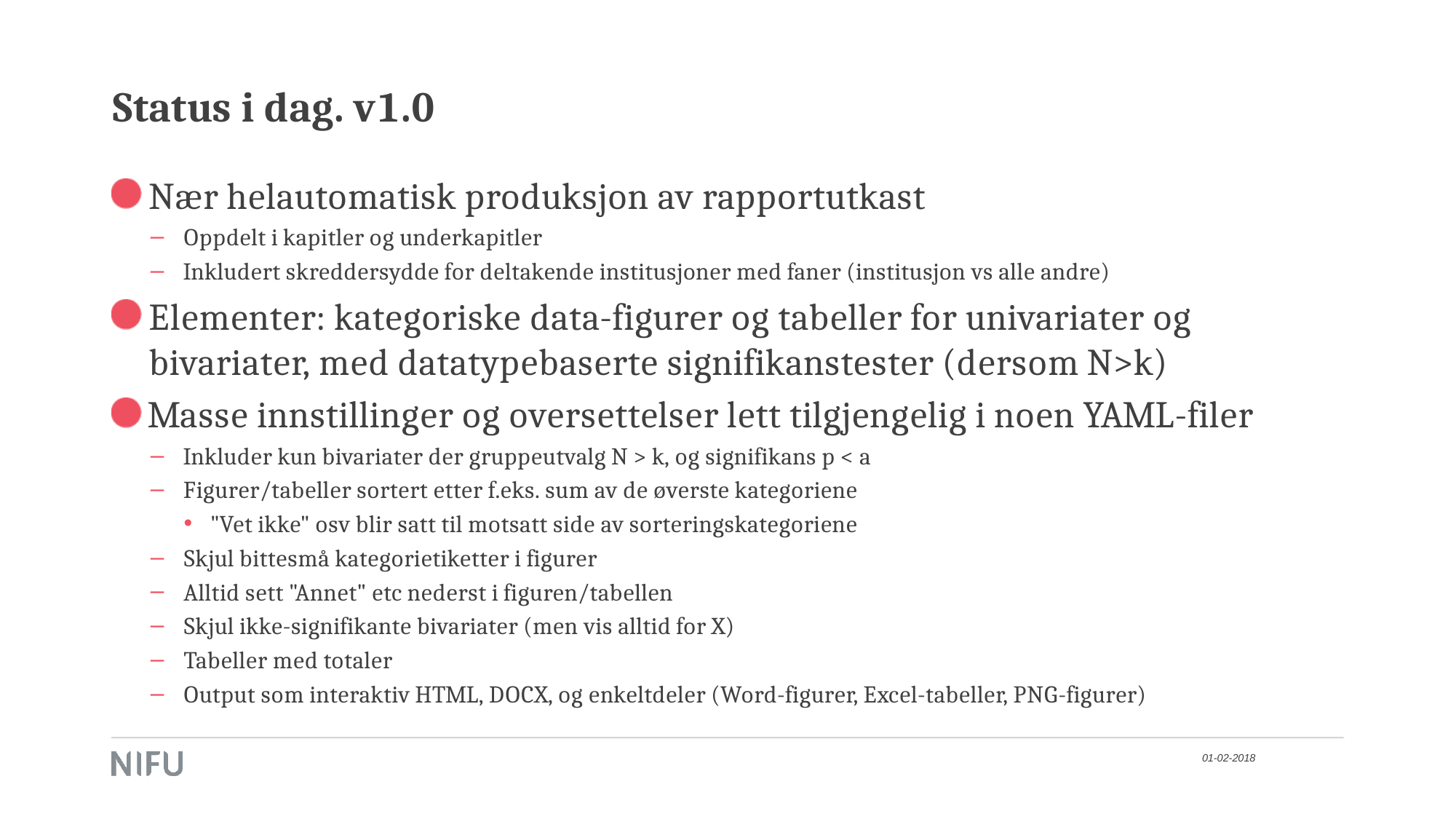

# Status i dag. v1.0
Nær helautomatisk produksjon av rapportutkast
Oppdelt i kapitler og underkapitler
Inkludert skreddersydde for deltakende institusjoner med faner (institusjon vs alle andre)
Elementer: kategoriske data-figurer og tabeller for univariater og bivariater, med datatypebaserte signifikanstester (dersom N>k)
Masse innstillinger og oversettelser lett tilgjengelig i noen YAML-filer
Inkluder kun bivariater der gruppeutvalg N > k, og signifikans p < a
Figurer/tabeller sortert etter f.eks. sum av de øverste kategoriene
"Vet ikke" osv blir satt til motsatt side av sorteringskategoriene
Skjul bittesmå kategorietiketter i figurer
Alltid sett "Annet" etc nederst i figuren/tabellen
Skjul ikke-signifikante bivariater (men vis alltid for X)
Tabeller med totaler
Output som interaktiv HTML, DOCX, og enkeltdeler (Word-figurer, Excel-tabeller, PNG-figurer)

01-02-2018